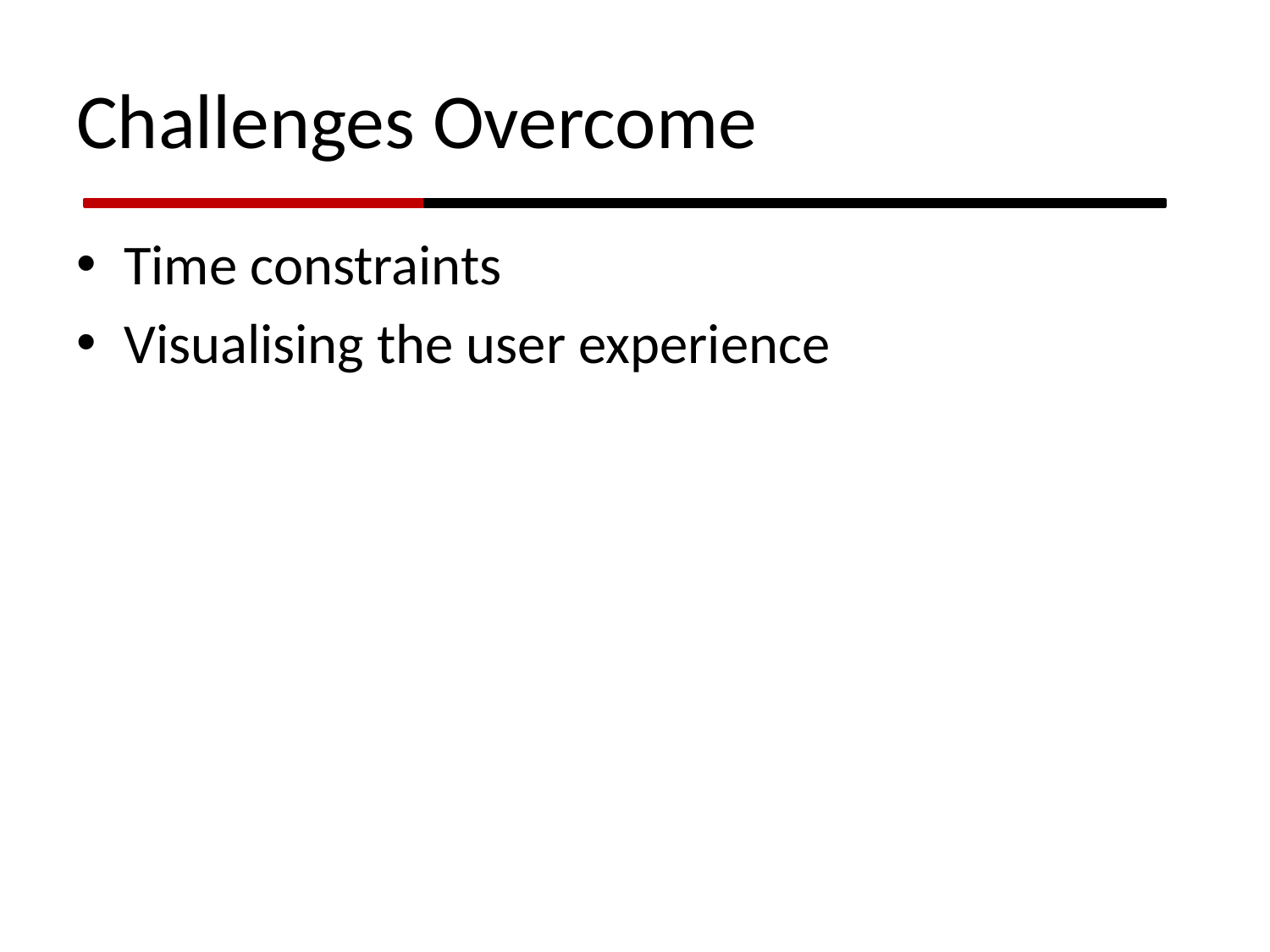

# Challenges Overcome
Time constraints
Visualising the user experience